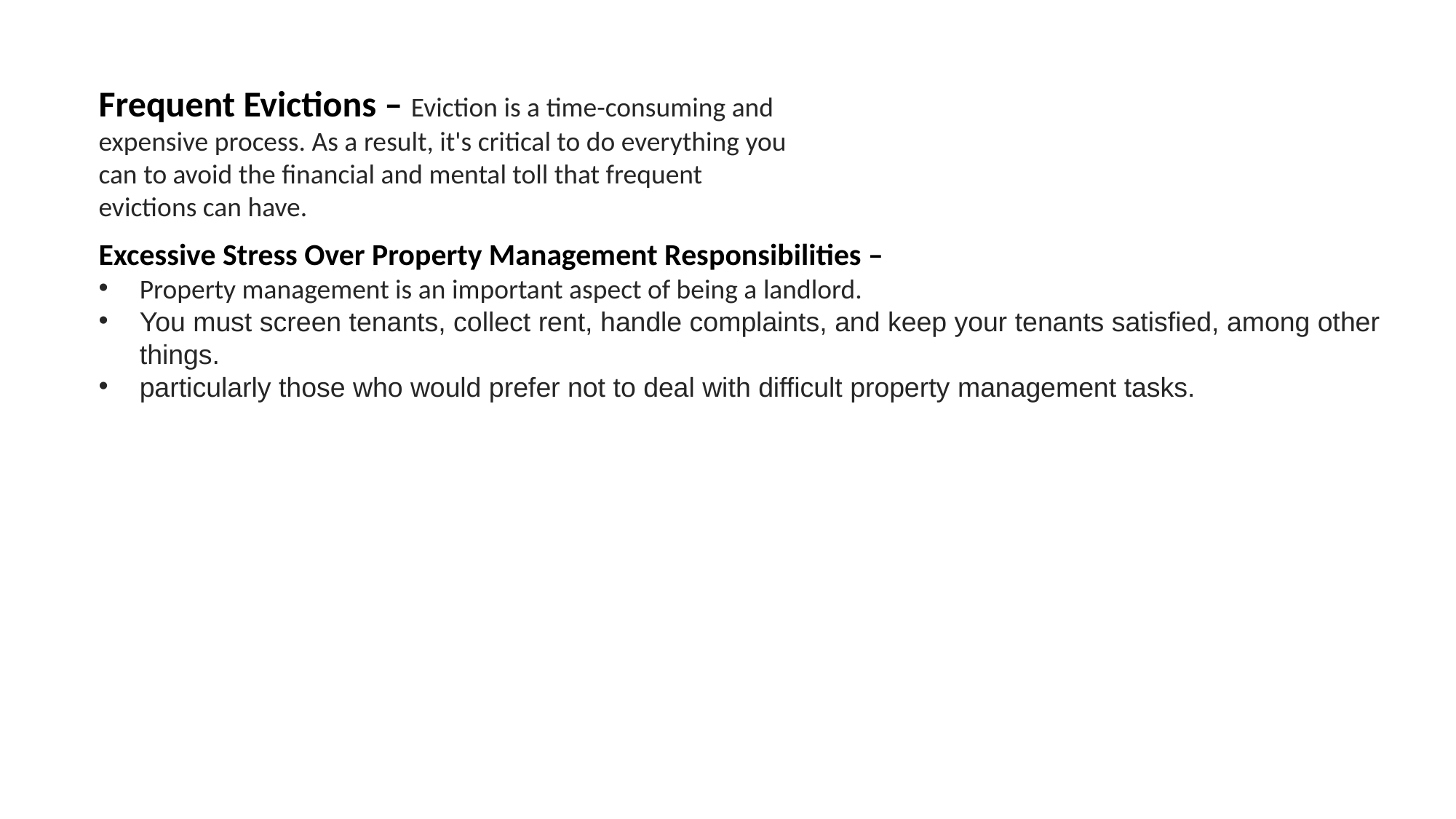

Frequent Evictions – Eviction is a time-consuming and expensive process. As a result, it's critical to do everything you can to avoid the financial and mental toll that frequent evictions can have.
Excessive Stress Over Property Management Responsibilities –
Property management is an important aspect of being a landlord.
You must screen tenants, collect rent, handle complaints, and keep your tenants satisfied, among other things.
particularly those who would prefer not to deal with difficult property management tasks.